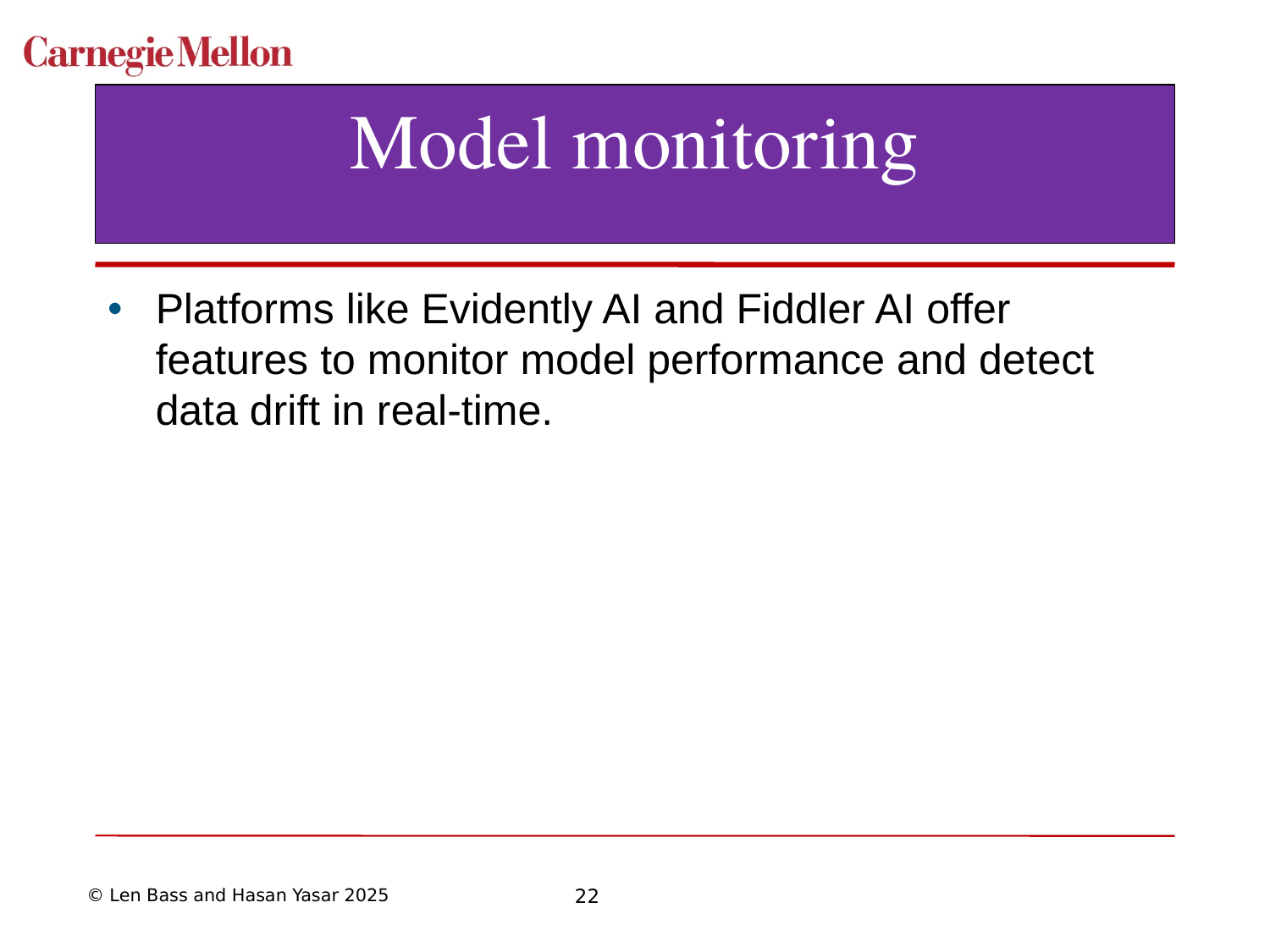

# Model monitoring
Platforms like Evidently AI and Fiddler AI offer features to monitor model performance and detect data drift in real-time.